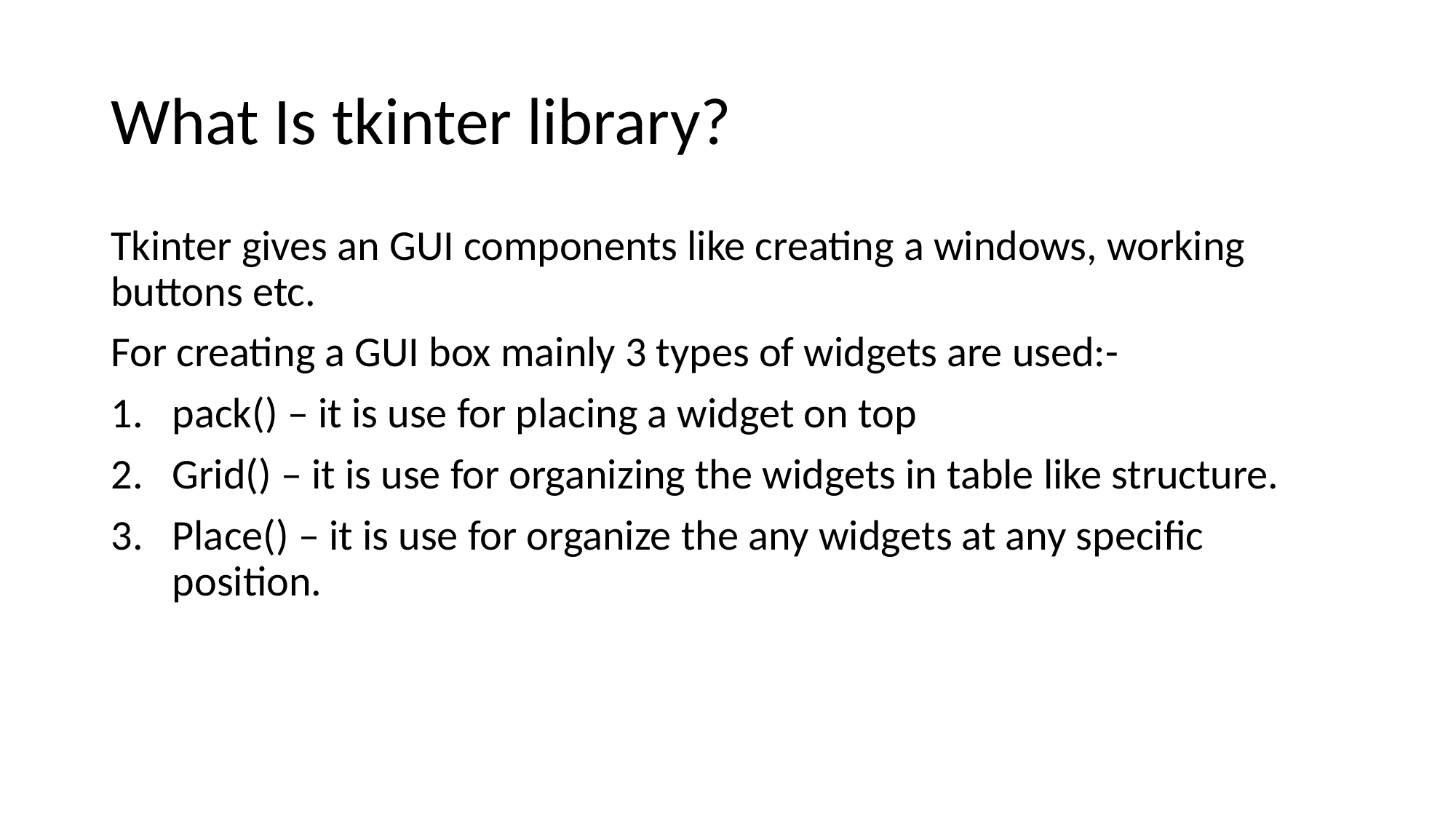

# What Is tkinter library?
Tkinter gives an GUI components like creating a windows, working buttons etc.
For creating a GUI box mainly 3 types of widgets are used:-
pack() – it is use for placing a widget on top
Grid() – it is use for organizing the widgets in table like structure.
Place() – it is use for organize the any widgets at any specific position.